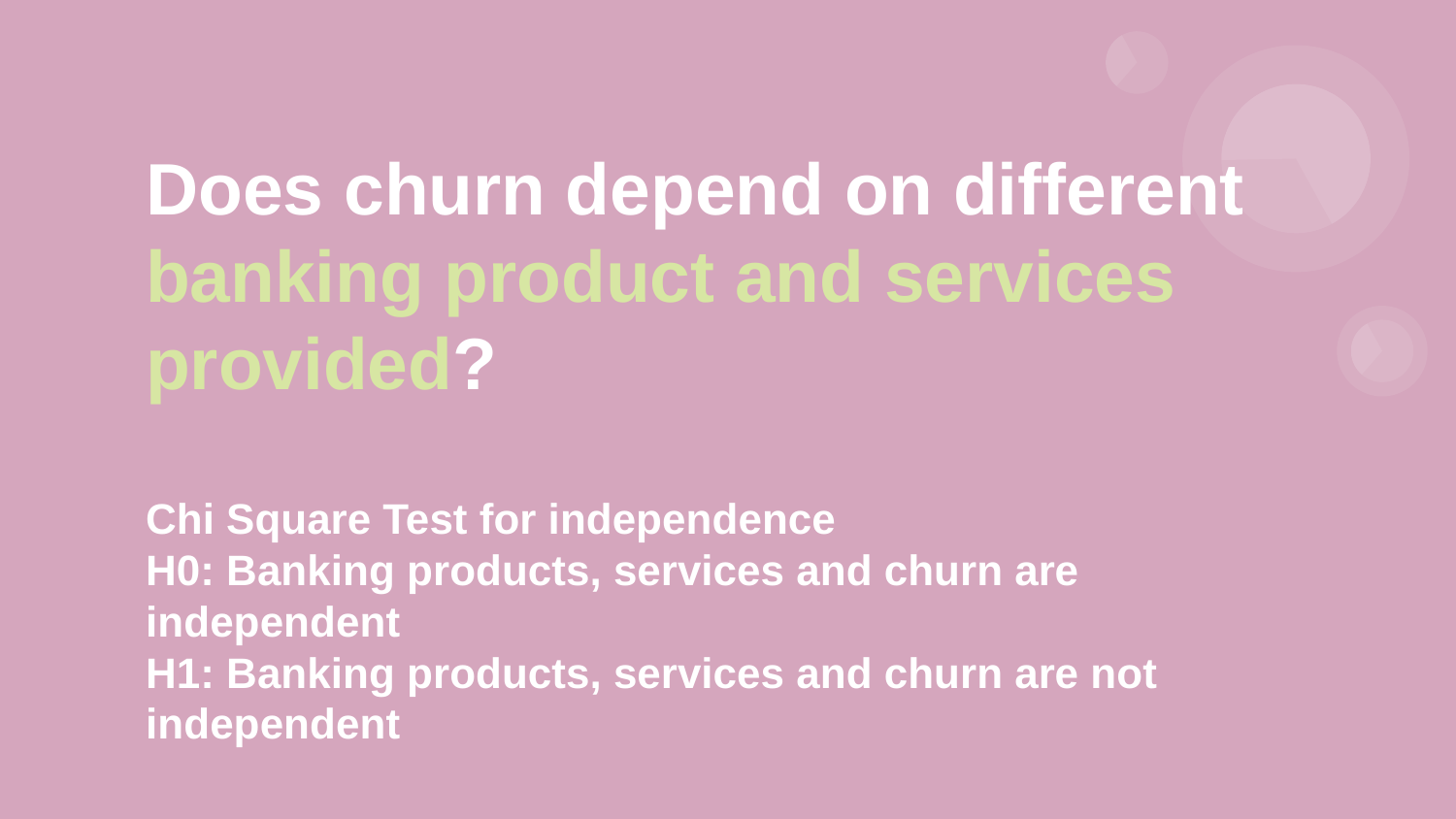

# Does churn depend on different banking product and services provided?

Chi Square Test for independence
H0: Banking products, services and churn are independent
H1: Banking products, services and churn are not independent